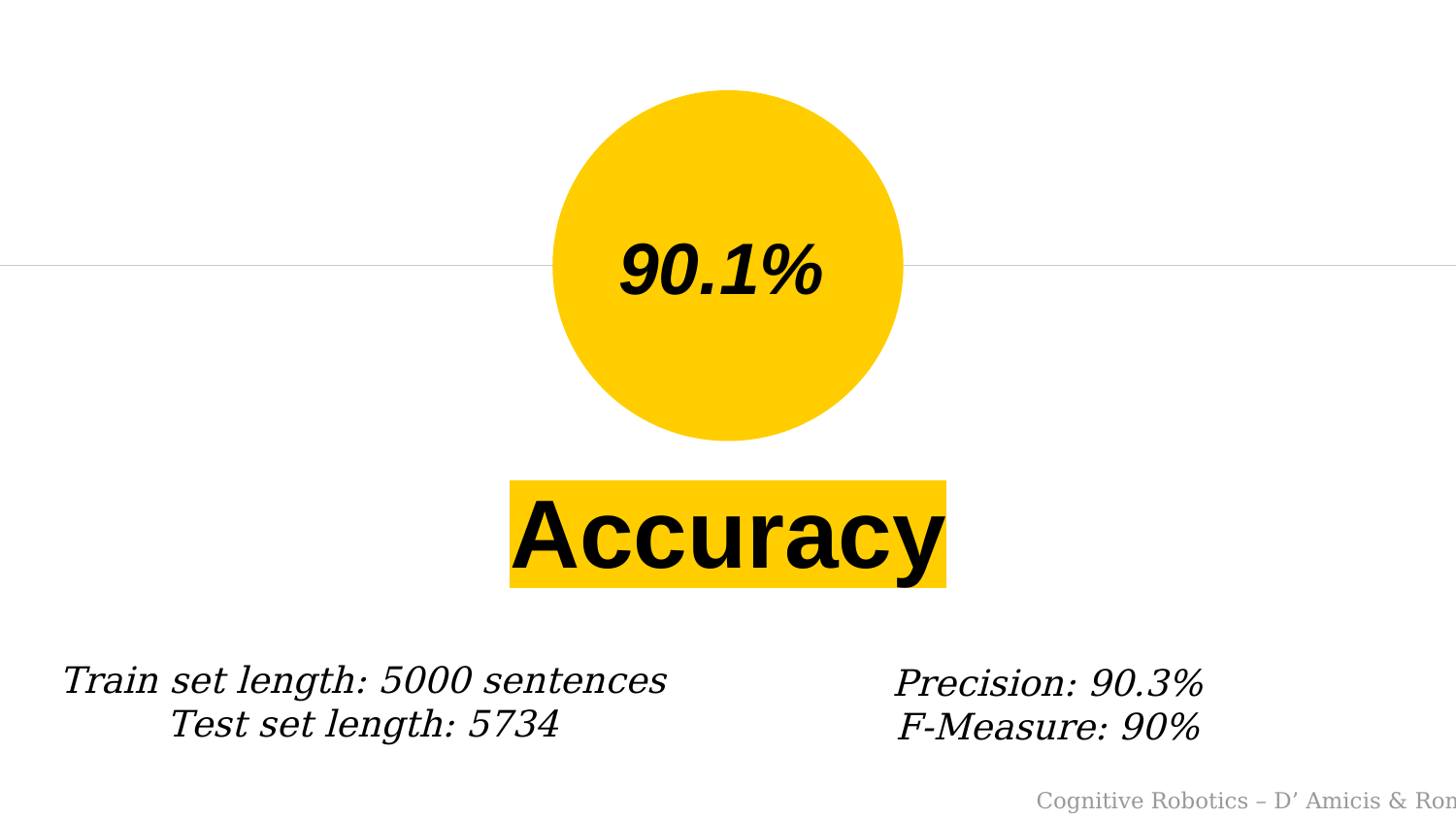

90.1%
Accuracy
Train set length: 5000 sentences
Test set length: 5734
Precision: 90.3%
F-Measure: 90%
Cognitive Robotics – D’ Amicis & Romeo